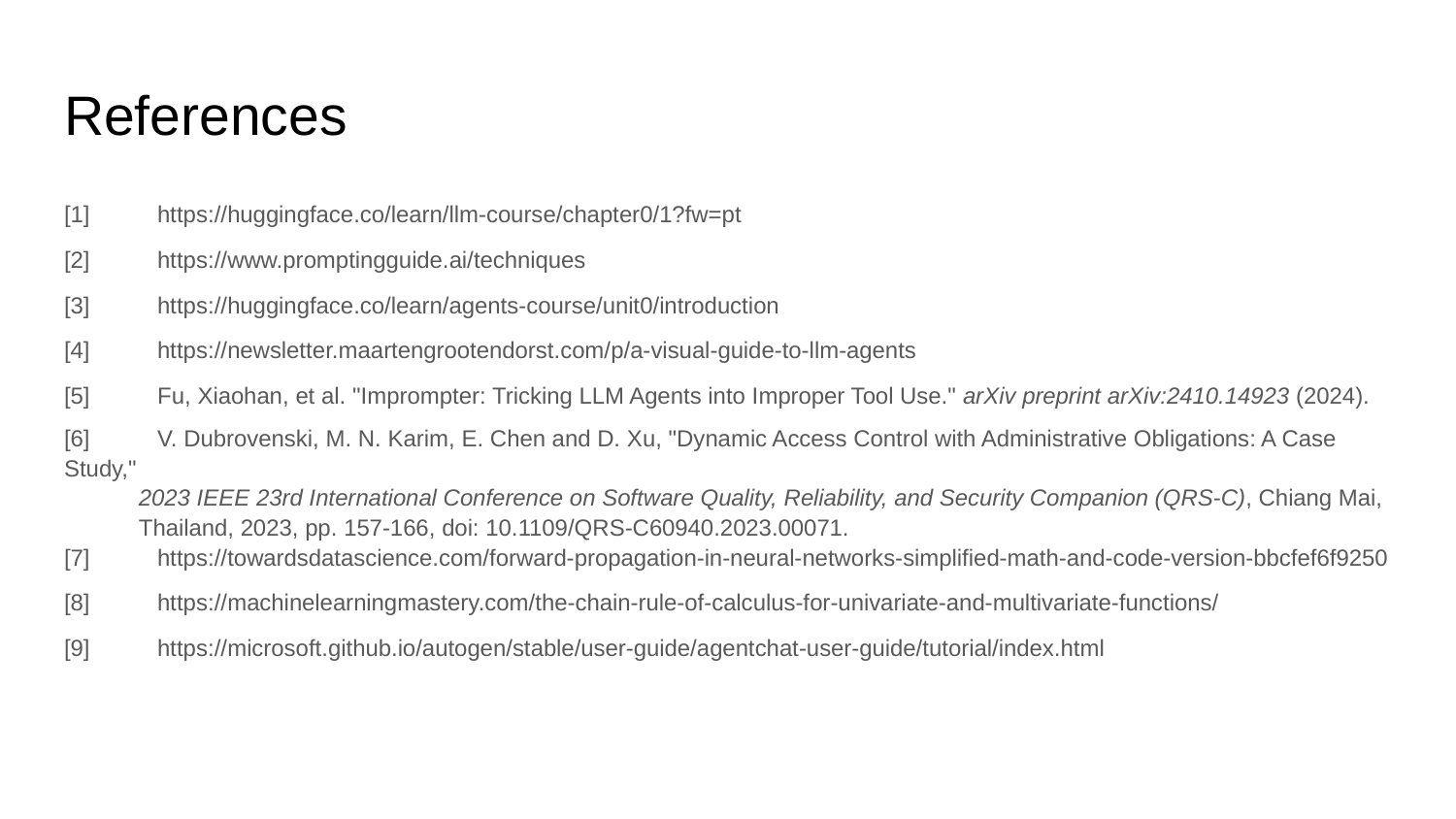

# References
[1]	https://huggingface.co/learn/llm-course/chapter0/1?fw=pt
[2]	https://www.promptingguide.ai/techniques
[3]	https://huggingface.co/learn/agents-course/unit0/introduction
[4]	https://newsletter.maartengrootendorst.com/p/a-visual-guide-to-llm-agents
[5]	Fu, Xiaohan, et al. "Imprompter: Tricking LLM Agents into Improper Tool Use." arXiv preprint arXiv:2410.14923 (2024).
[6]	V. Dubrovenski, M. N. Karim, E. Chen and D. Xu, "Dynamic Access Control with Administrative Obligations: A Case Study,"
2023 IEEE 23rd International Conference on Software Quality, Reliability, and Security Companion (QRS-C), Chiang Mai,
Thailand, 2023, pp. 157-166, doi: 10.1109/QRS-C60940.2023.00071.
[7]	https://towardsdatascience.com/forward-propagation-in-neural-networks-simplified-math-and-code-version-bbcfef6f9250
[8]	https://machinelearningmastery.com/the-chain-rule-of-calculus-for-univariate-and-multivariate-functions/
[9]	https://microsoft.github.io/autogen/stable/user-guide/agentchat-user-guide/tutorial/index.html